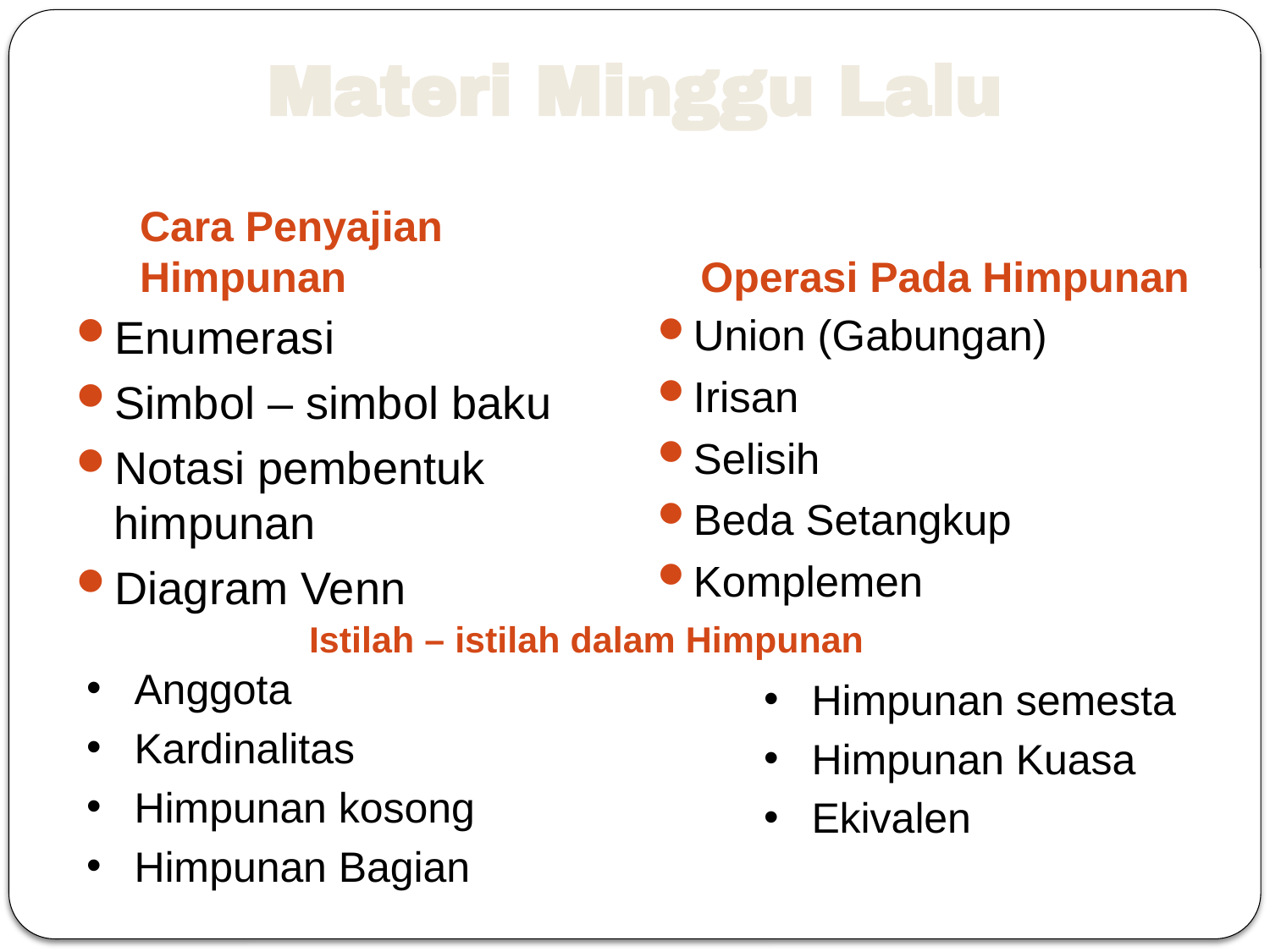

Materi Minggu Lalu
Cara Penyajian Himpunan
Operasi Pada Himpunan
Enumerasi
Simbol – simbol baku
Notasi pembentuk himpunan
Diagram Venn

Union (Gabungan)
Irisan
Selisih
Beda Setangkup
Komplemen
Istilah – istilah dalam Himpunan
Anggota
Kardinalitas
Himpunan kosong
Himpunan Bagian

Himpunan semesta
Himpunan Kuasa
Ekivalen